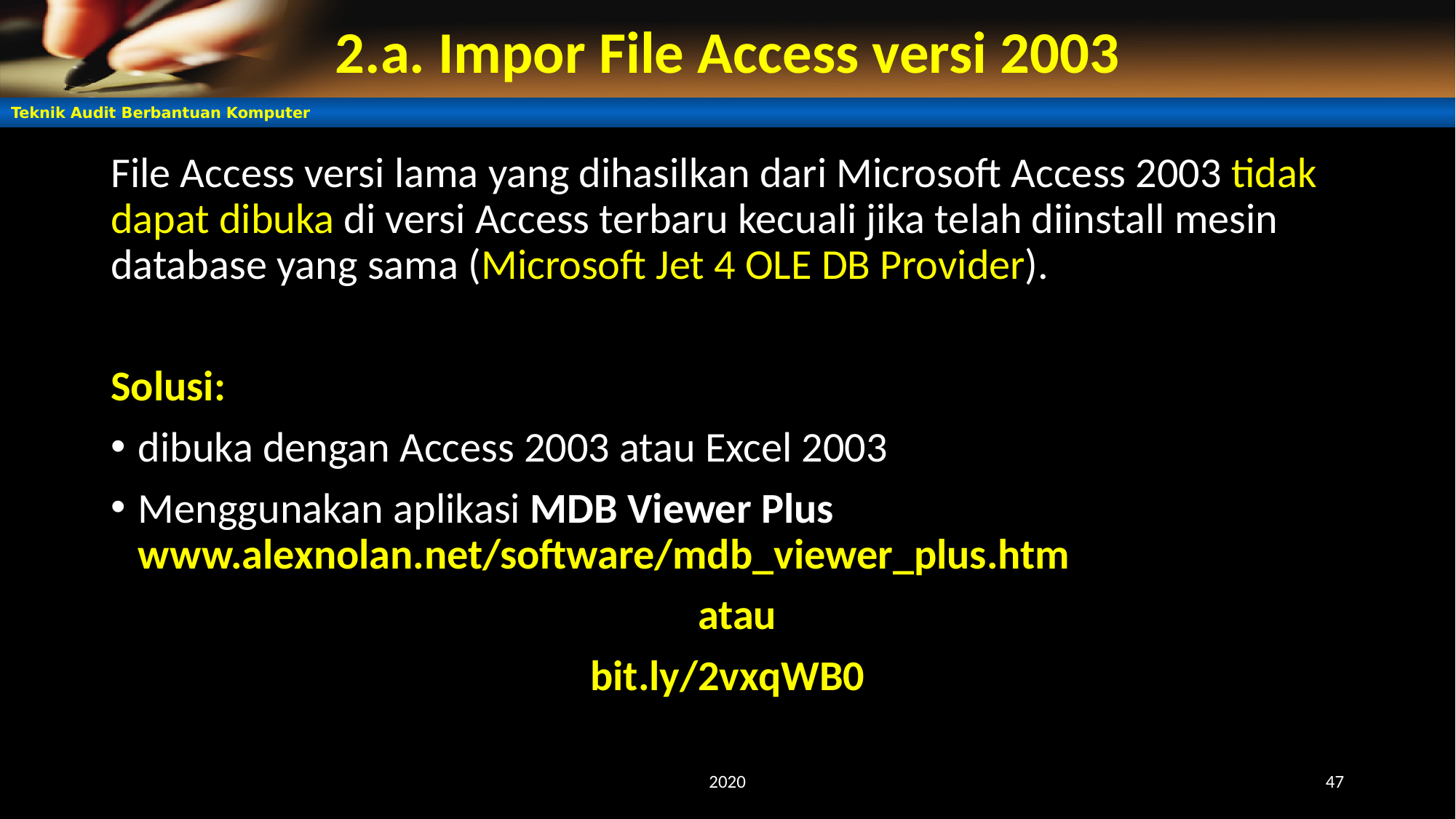

# 2.a. Impor File Access versi 2003
File Access versi lama yang dihasilkan dari Microsoft Access 2003 tidak dapat dibuka di versi Access terbaru kecuali jika telah diinstall mesin database yang sama (Microsoft Jet 4 OLE DB Provider).

Solusi:
dibuka dengan Access 2003 atau Excel 2003
Menggunakan aplikasi MDB Viewer Plus www.alexnolan.net/software/mdb_viewer_plus.htm
  atau
bit.ly/2vxqWB0

2020
47